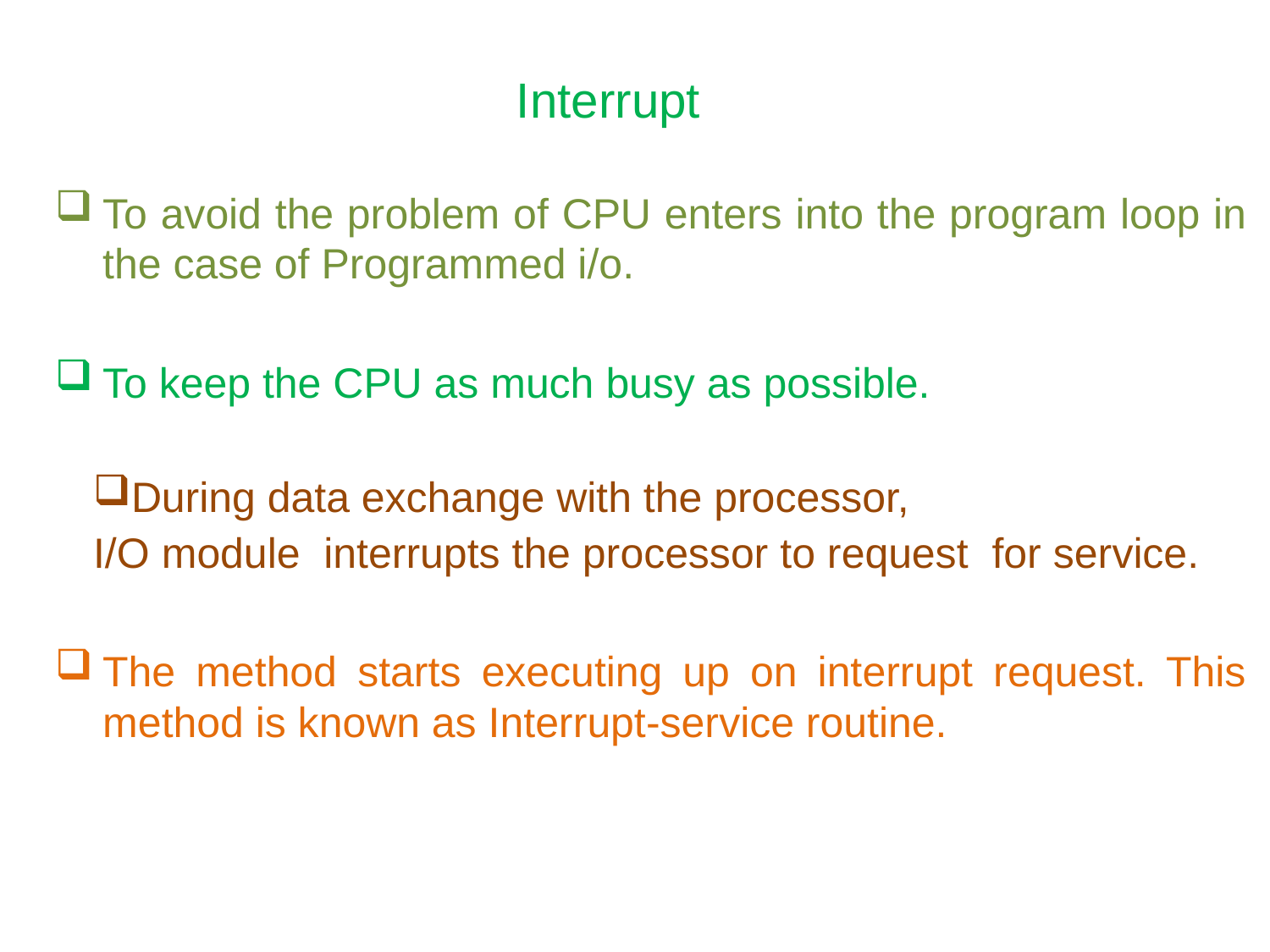

# Interrupt
To avoid the problem of CPU enters into the program loop in the case of Programmed i/o.

To keep the CPU as much busy as possible.

During data exchange with the processor, I/O module  interrupts the processor to request  for service.

The method starts executing up on interrupt request. This method is known as Interrupt-service routine.